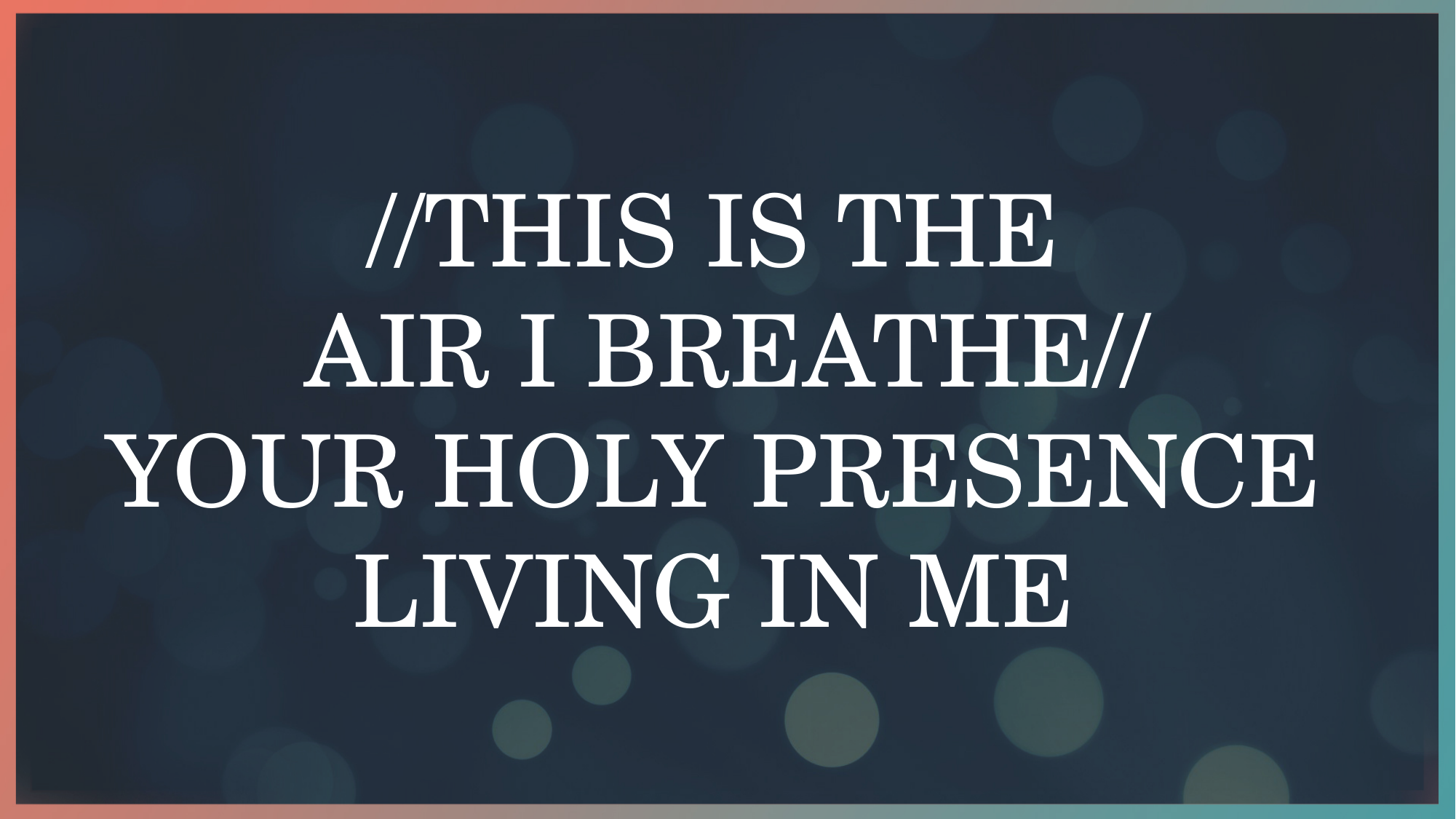

//THIS IS THE
AIR I BREATHE//
YOUR HOLY PRESENCE
LIVING IN ME